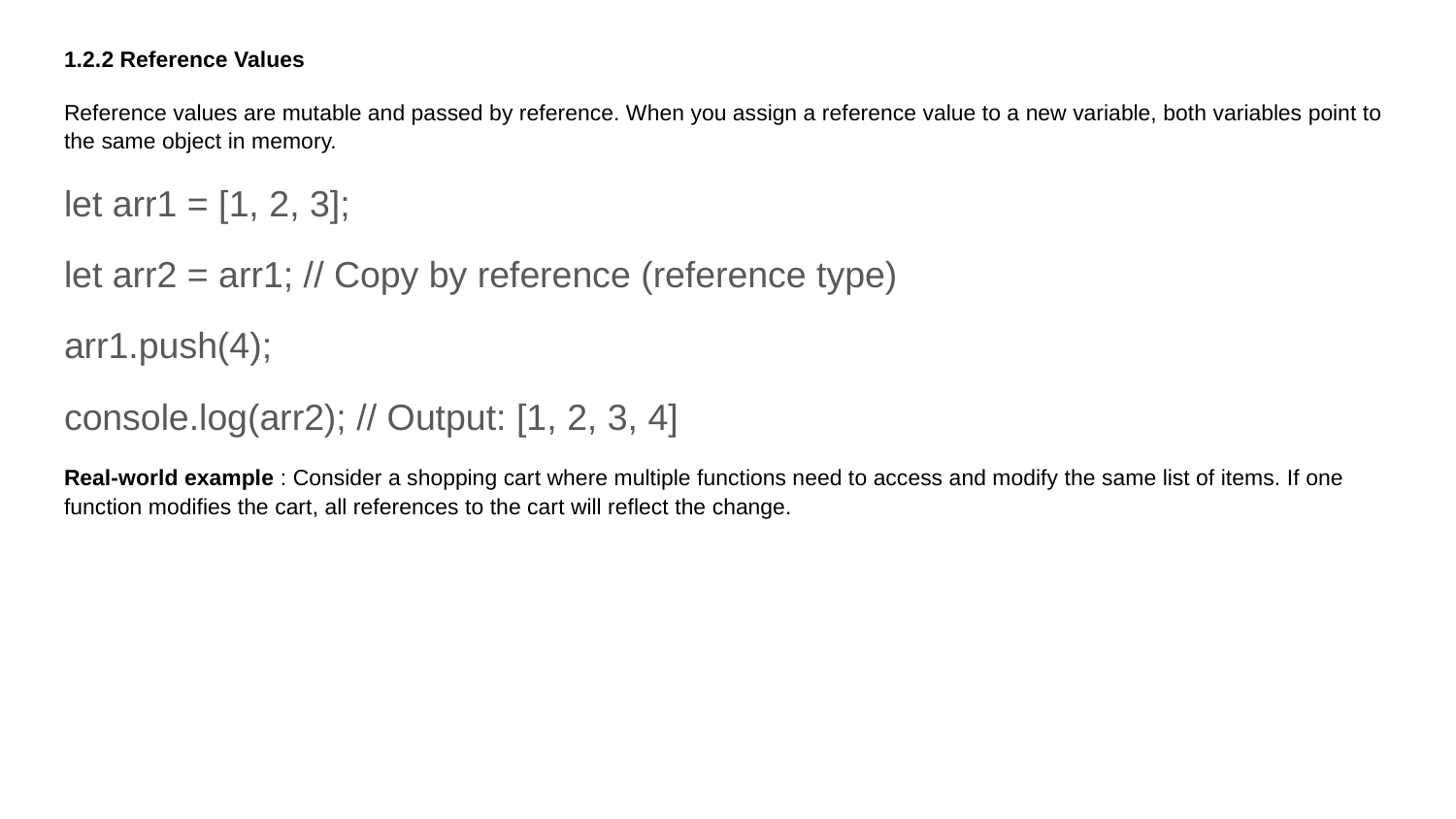

1.2.2 Reference Values
Reference values are mutable and passed by reference. When you assign a reference value to a new variable, both variables point to the same object in memory.
let arr1 = [1, 2, 3];
let arr2 = arr1; // Copy by reference (reference type)
arr1.push(4);
console.log(arr2); // Output: [1, 2, 3, 4]
Real-world example : Consider a shopping cart where multiple functions need to access and modify the same list of items. If one function modifies the cart, all references to the cart will reflect the change.